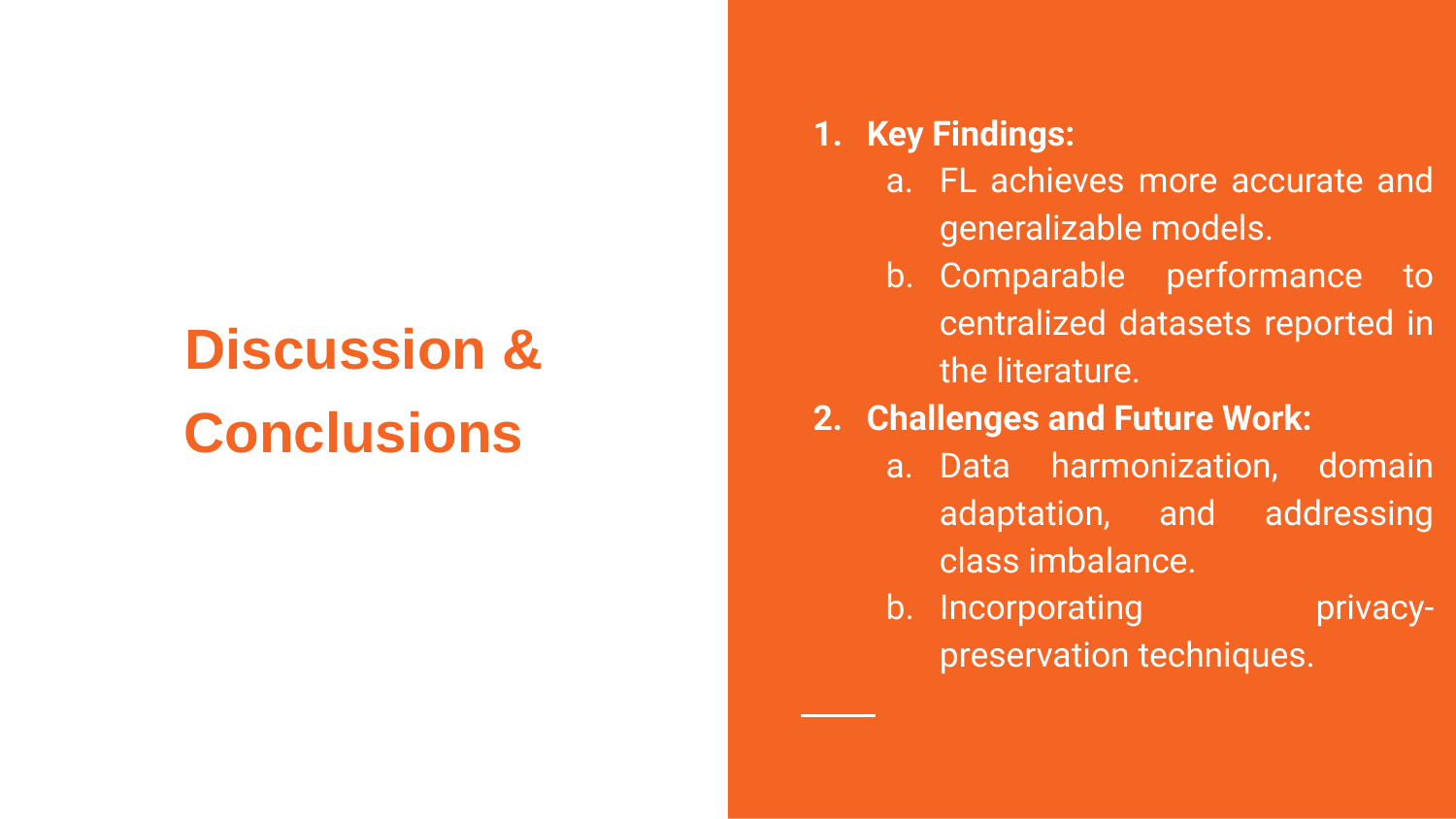

Key Findings:
FL achieves more accurate and generalizable models.
Comparable performance to centralized datasets reported in the literature.
Challenges and Future Work:
Data harmonization, domain adaptation, and addressing class imbalance.
Incorporating privacy-preservation techniques.
# Discussion & Conclusions